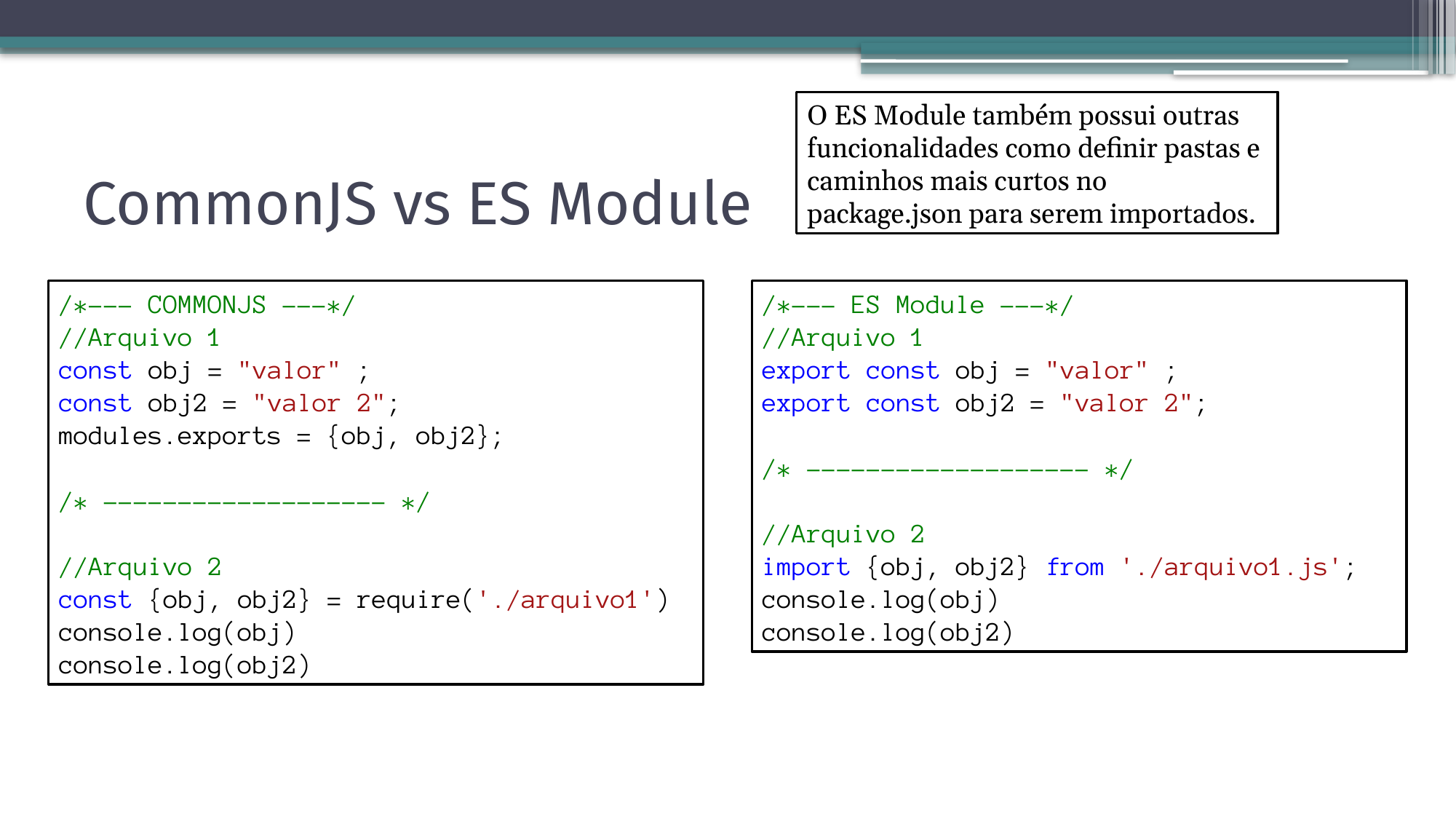

O ES Module também possui outras funcionalidades como definir pastas e caminhos mais curtos no package.json para serem importados.
# CommonJS vs ES Module
/*--- COMMONJS ---*/
//Arquivo 1
const obj = "valor" ;
const obj2 = "valor 2";
modules.exports = {obj, obj2};

/* ------------------- */

//Arquivo 2
const {obj, obj2} = require('./arquivo1')
console.log(obj)
console.log(obj2)
/*--- ES Module ---*/
//Arquivo 1
export const obj = "valor" ;
export const obj2 = "valor 2";

/* ------------------- */

//Arquivo 2
import {obj, obj2} from './arquivo1.js';
console.log(obj)
console.log(obj2)